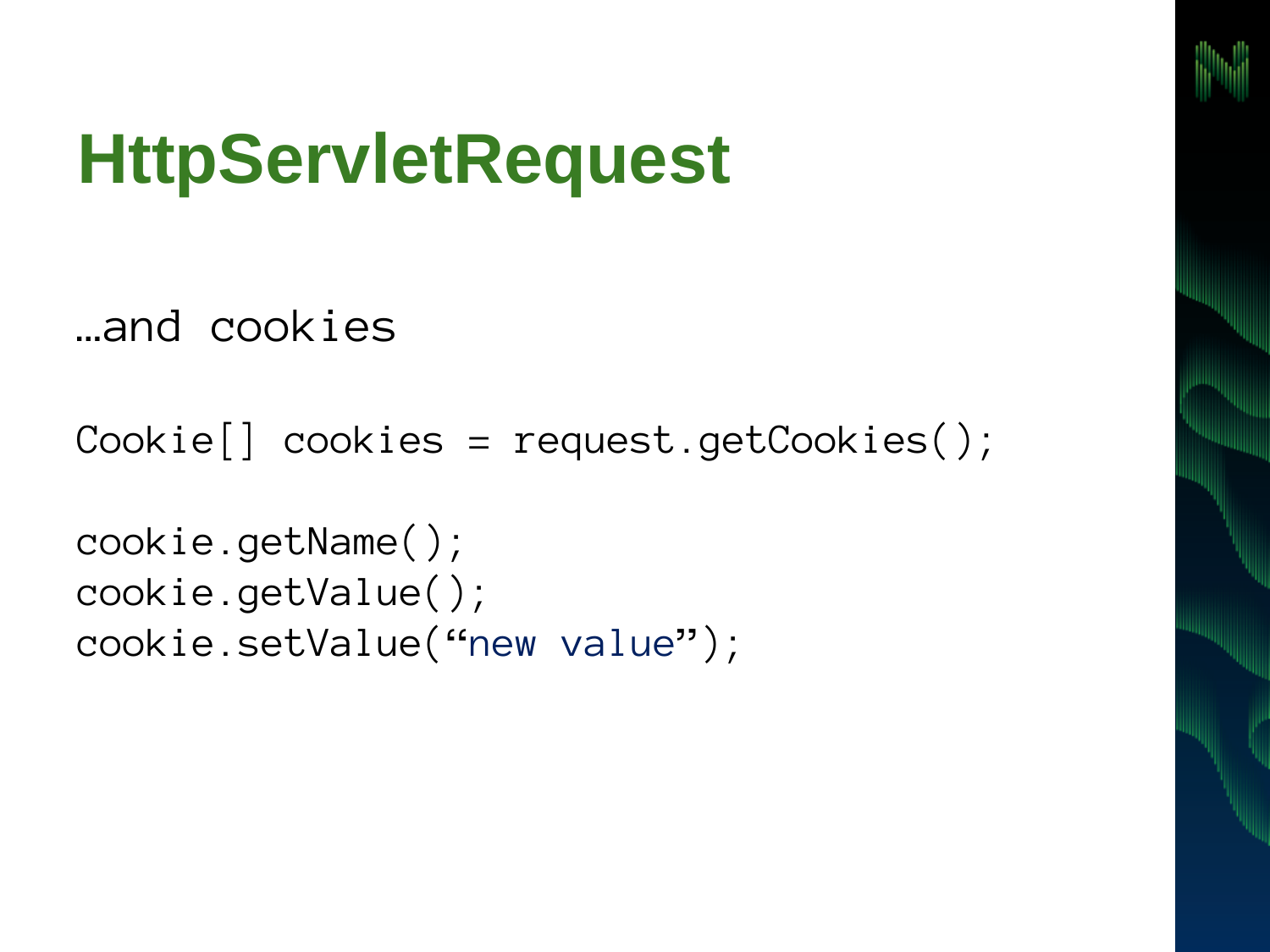

# HttpServletRequest
…and cookies

Cookie[] cookies = request.getCookies();

cookie.getName();
cookie.getValue();
cookie.setValue(“new value”);